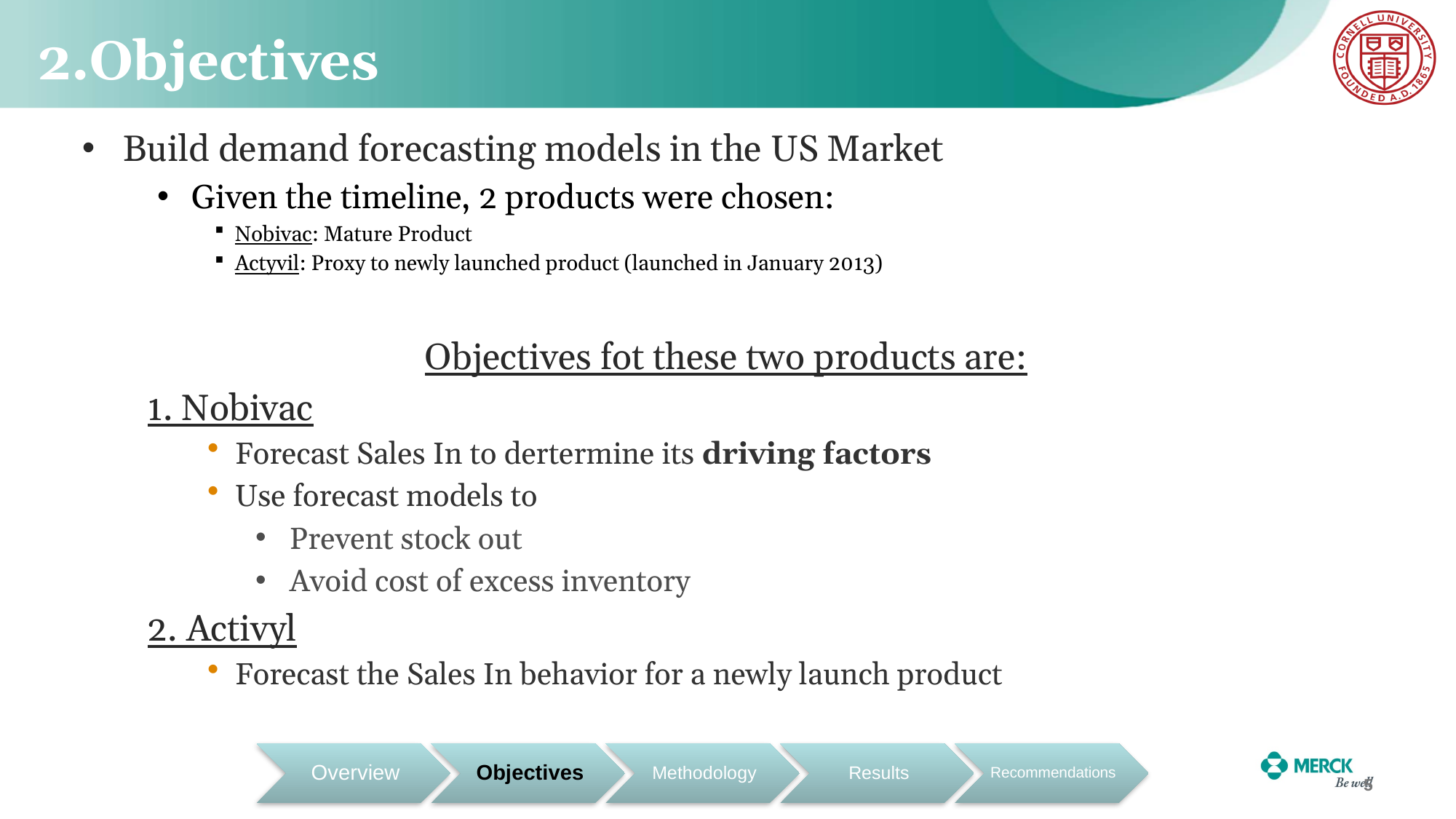

# 2.Objectives
Build demand forecasting models in the US Market
Given the timeline, 2 products were chosen:
Nobivac: Mature Product
Actyvil: Proxy to newly launched product (launched in January 2013)

Objectives fot these two products are:
1. Nobivac
Forecast Sales In to dertermine its driving factors
Use forecast models to
Prevent stock out
Avoid cost of excess inventory
2. Activyl
Forecast the Sales In behavior for a newly launch product

Overview
Objectives
Methodology
Results
Recommendations